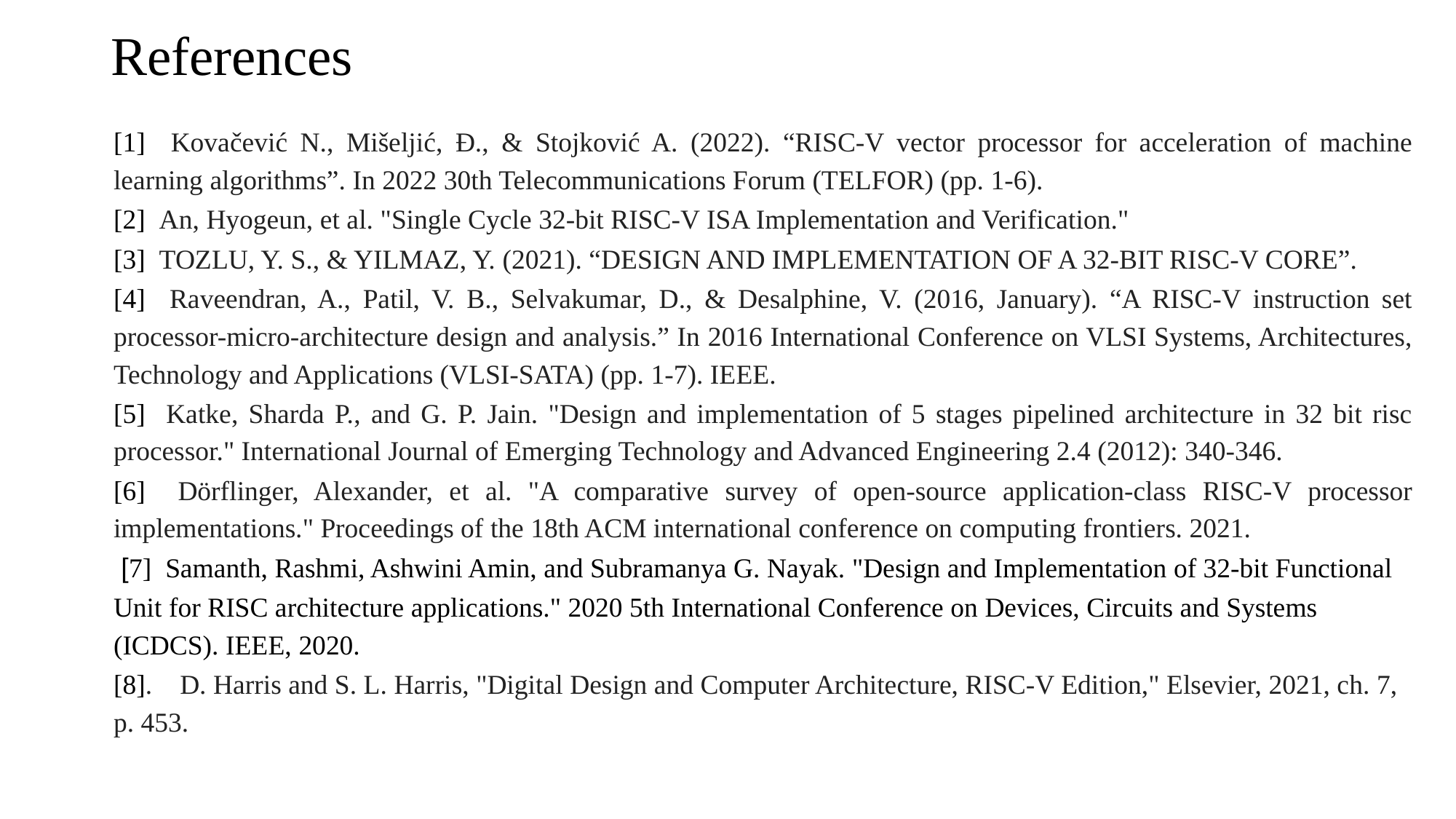

# References
[1]  Kovačević N., Mišeljić, Đ., & Stojković A. (2022). “RISC-V vector processor for acceleration of machine learning algorithms”. In 2022 30th Telecommunications Forum (TELFOR) (pp. 1-6).
[2]  An, Hyogeun, et al. "Single Cycle 32-bit RISC-V ISA Implementation and Verification."
[3]  TOZLU, Y. S., & YILMAZ, Y. (2021). “DESIGN AND IMPLEMENTATION OF A 32-BIT RISC-V CORE”.
[4]  Raveendran, A., Patil, V. B., Selvakumar, D., & Desalphine, V. (2016, January). “A RISC-V instruction set processor-micro-architecture design and analysis.” In 2016 International Conference on VLSI Systems, Architectures, Technology and Applications (VLSI-SATA) (pp. 1-7). IEEE.
[5]  Katke, Sharda P., and G. P. Jain. "Design and implementation of 5 stages pipelined architecture in 32 bit risc processor." International Journal of Emerging Technology and Advanced Engineering 2.4 (2012): 340-346.
[6]  Dörflinger, Alexander, et al. "A comparative survey of open-source application-class RISC-V processor implementations." Proceedings of the 18th ACM international conference on computing frontiers. 2021.
 [7]  Samanth, Rashmi, Ashwini Amin, and Subramanya G. Nayak. "Design and Implementation of 32-bit Functional
Unit for RISC architecture applications." 2020 5th International Conference on Devices, Circuits and Systems (ICDCS). IEEE, 2020.
[8].    D. Harris and S. L. Harris, "Digital Design and Computer Architecture, RISC-V Edition," Elsevier, 2021, ch. 7, p. 453.